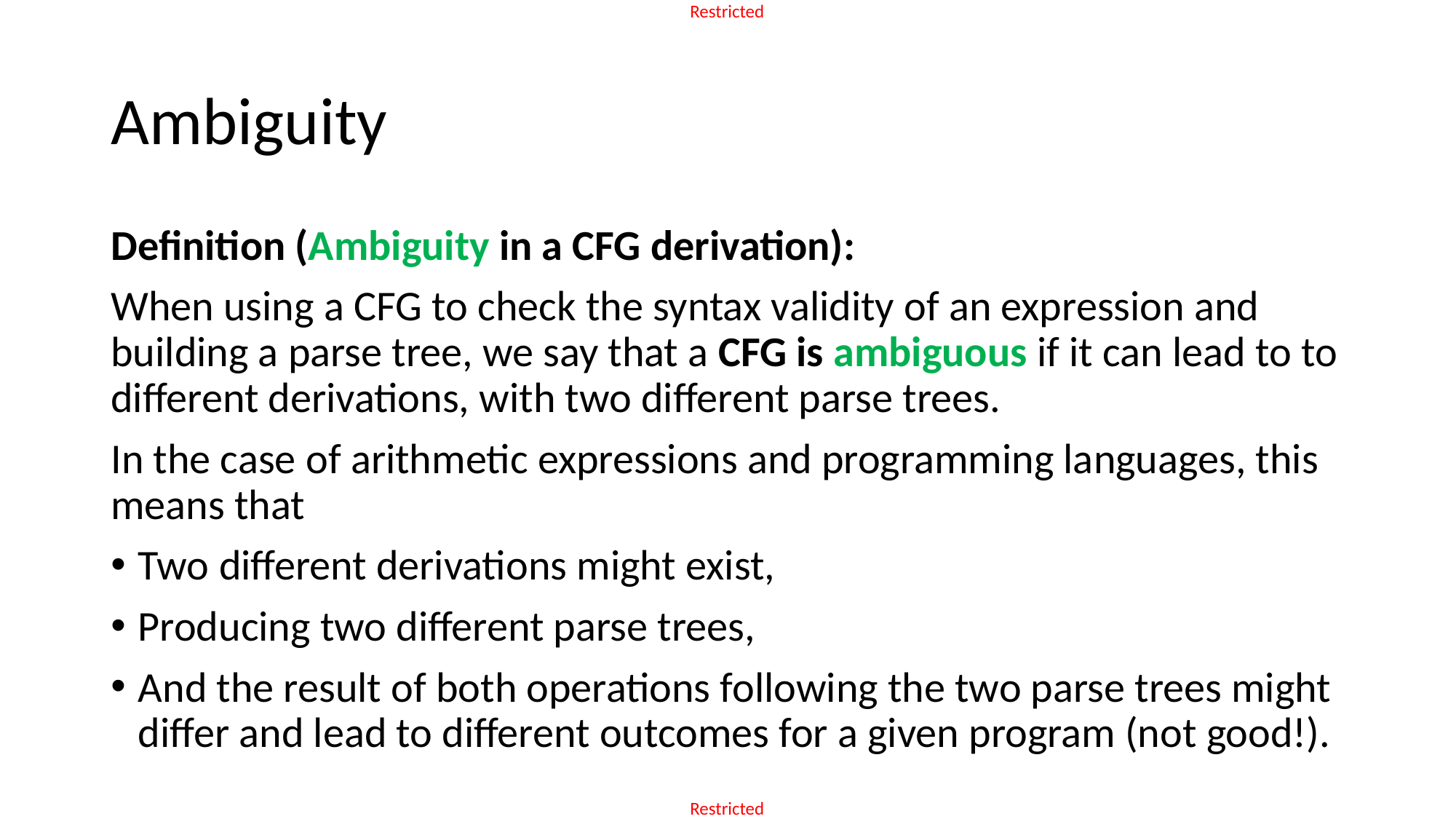

# Ambiguity
Definition (Ambiguity in a CFG derivation):
When using a CFG to check the syntax validity of an expression and building a parse tree, we say that a CFG is ambiguous if it can lead to to different derivations, with two different parse trees.
In the case of arithmetic expressions and programming languages, this means that
Two different derivations might exist,
Producing two different parse trees,
And the result of both operations following the two parse trees might differ and lead to different outcomes for a given program (not good!).